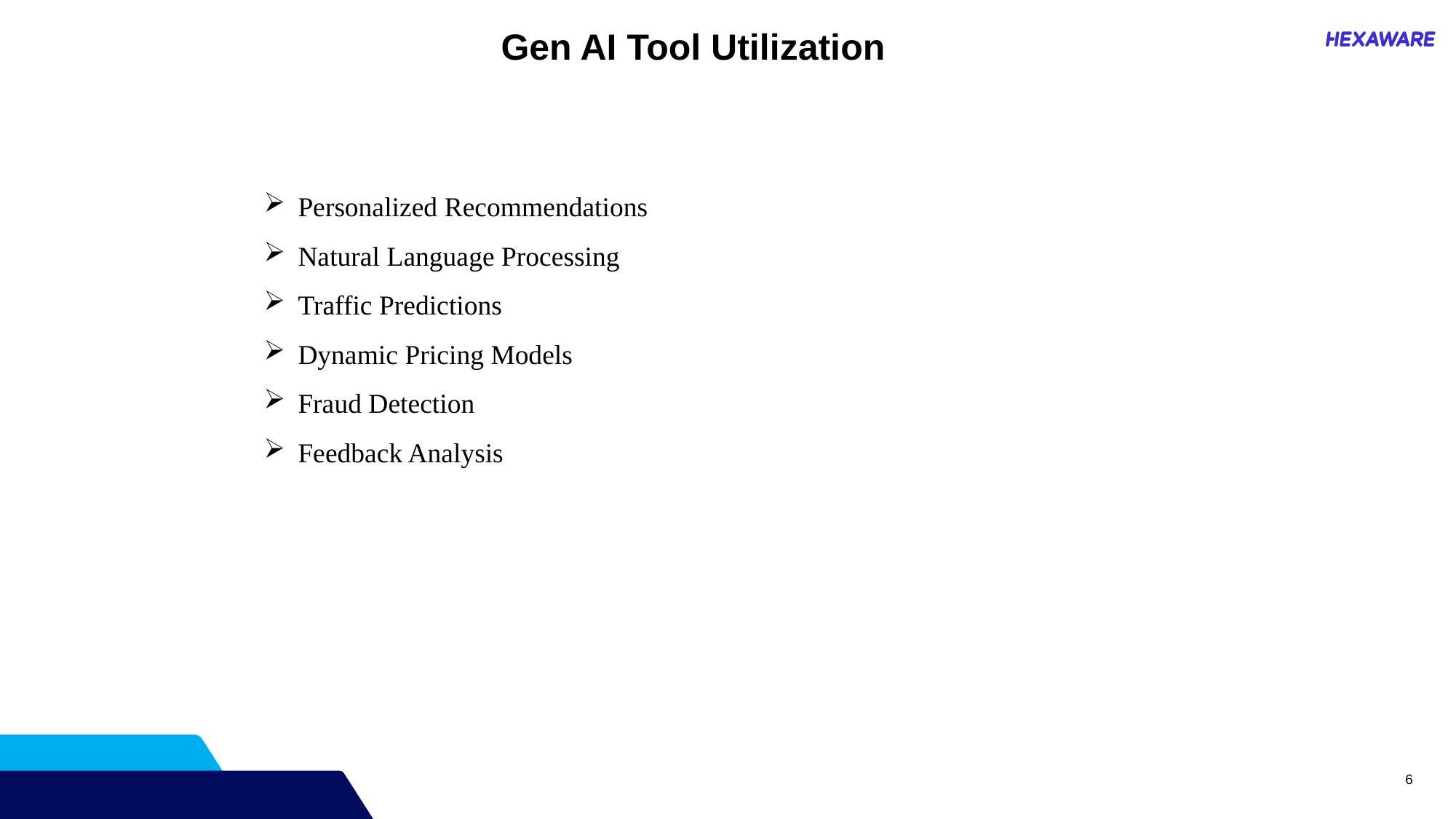

Gen AI Tool Utilization
Personalized Recommendations
Natural Language Processing
Traffic Predictions
Dynamic Pricing Models
Fraud Detection
Feedback Analysis